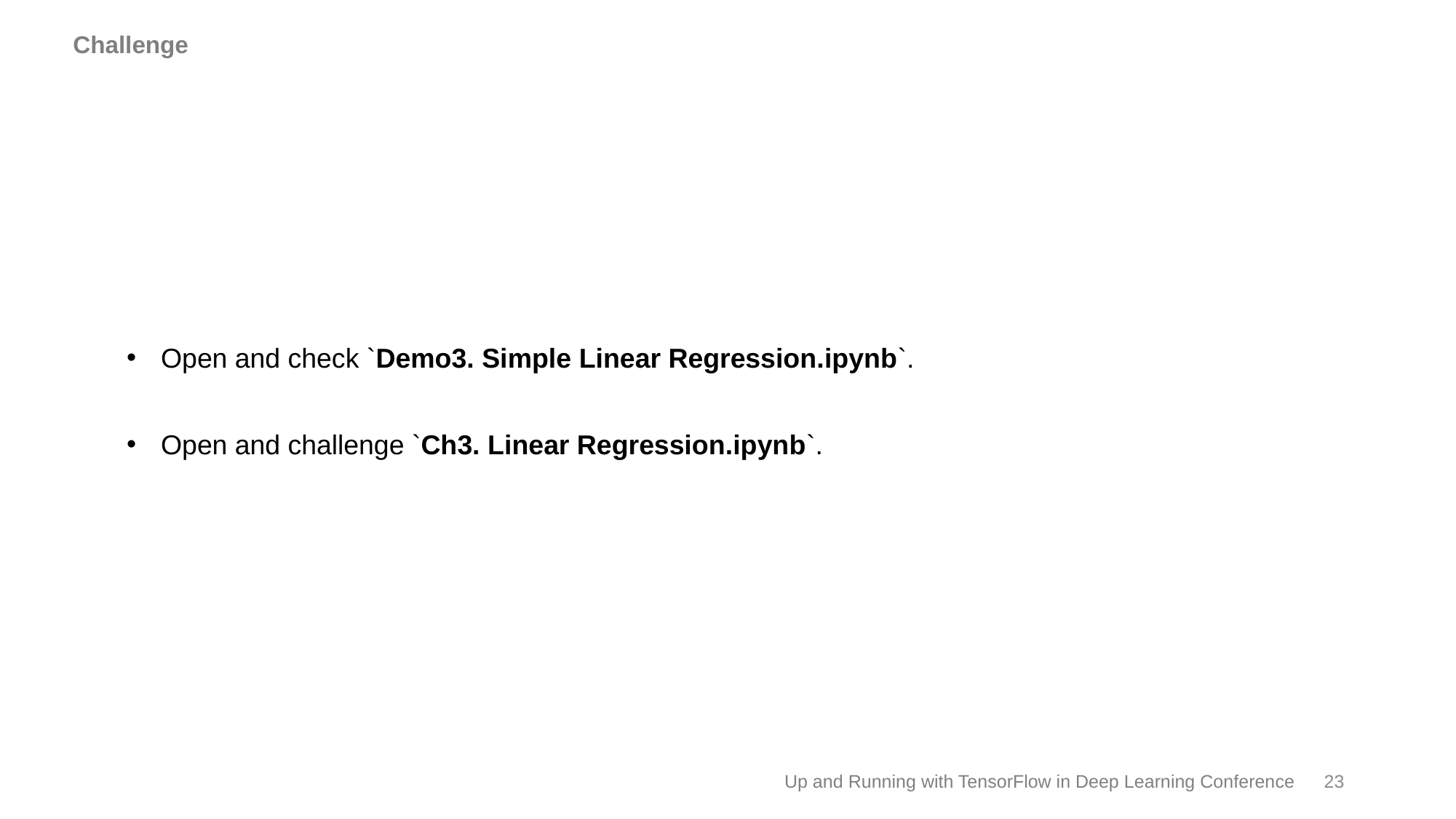

Challenge
# Open and check `Demo3. Simple Linear Regression.ipynb`.
Open and challenge `Ch3. Linear Regression.ipynb`.
23
Up and Running with TensorFlow in Deep Learning Conference